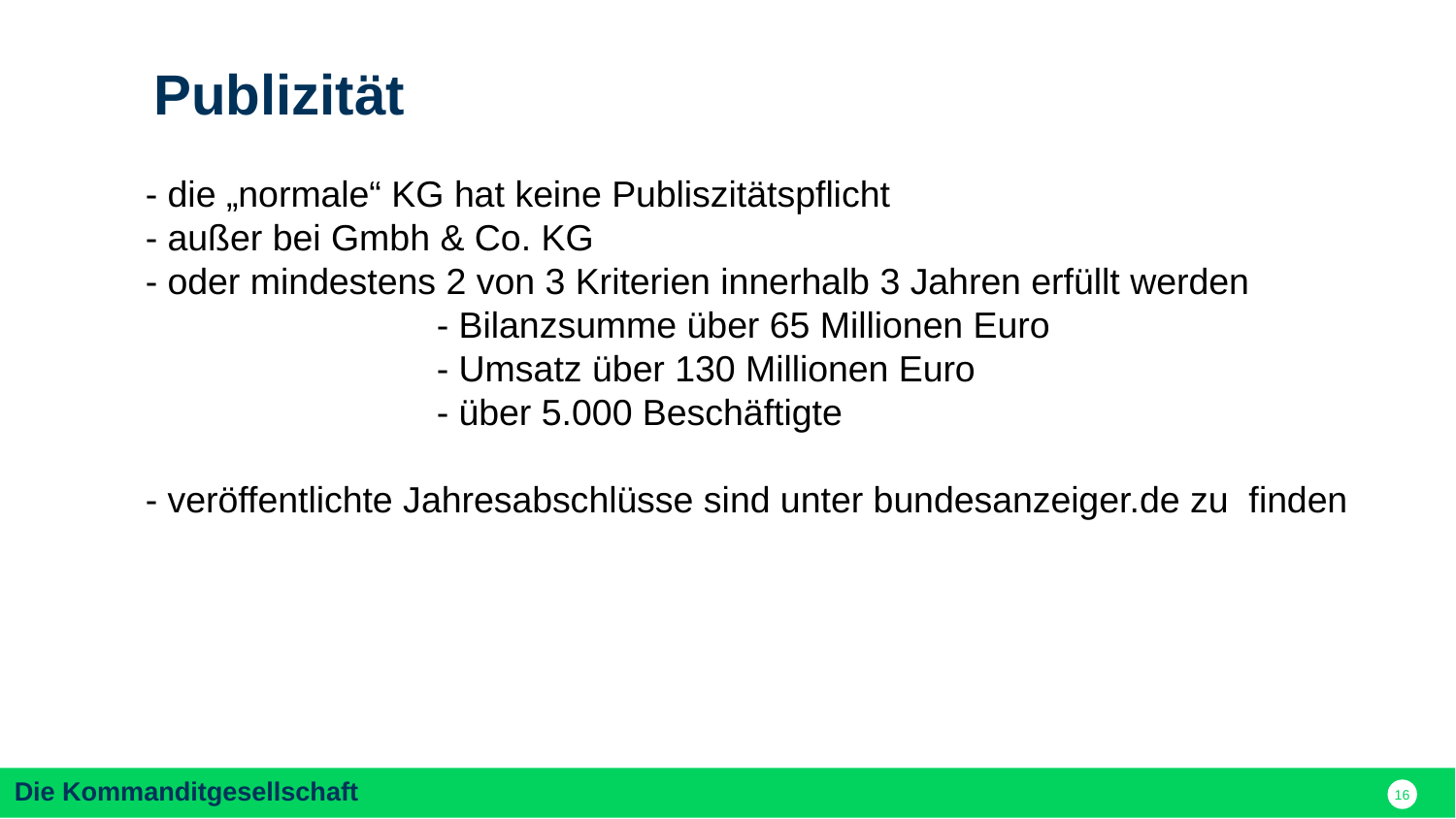

Publizität
- die „normale“ KG hat keine Publiszitätspflicht
- außer bei Gmbh & Co. KG
- oder mindestens 2 von 3 Kriterien innerhalb 3 Jahren erfüllt werden
		- Bilanzsumme über 65 Millionen Euro
		- Umsatz über 130 Millionen Euro
		- über 5.000 Beschäftigte

- veröffentlichte Jahresabschlüsse sind unter bundesanzeiger.de zu  finden